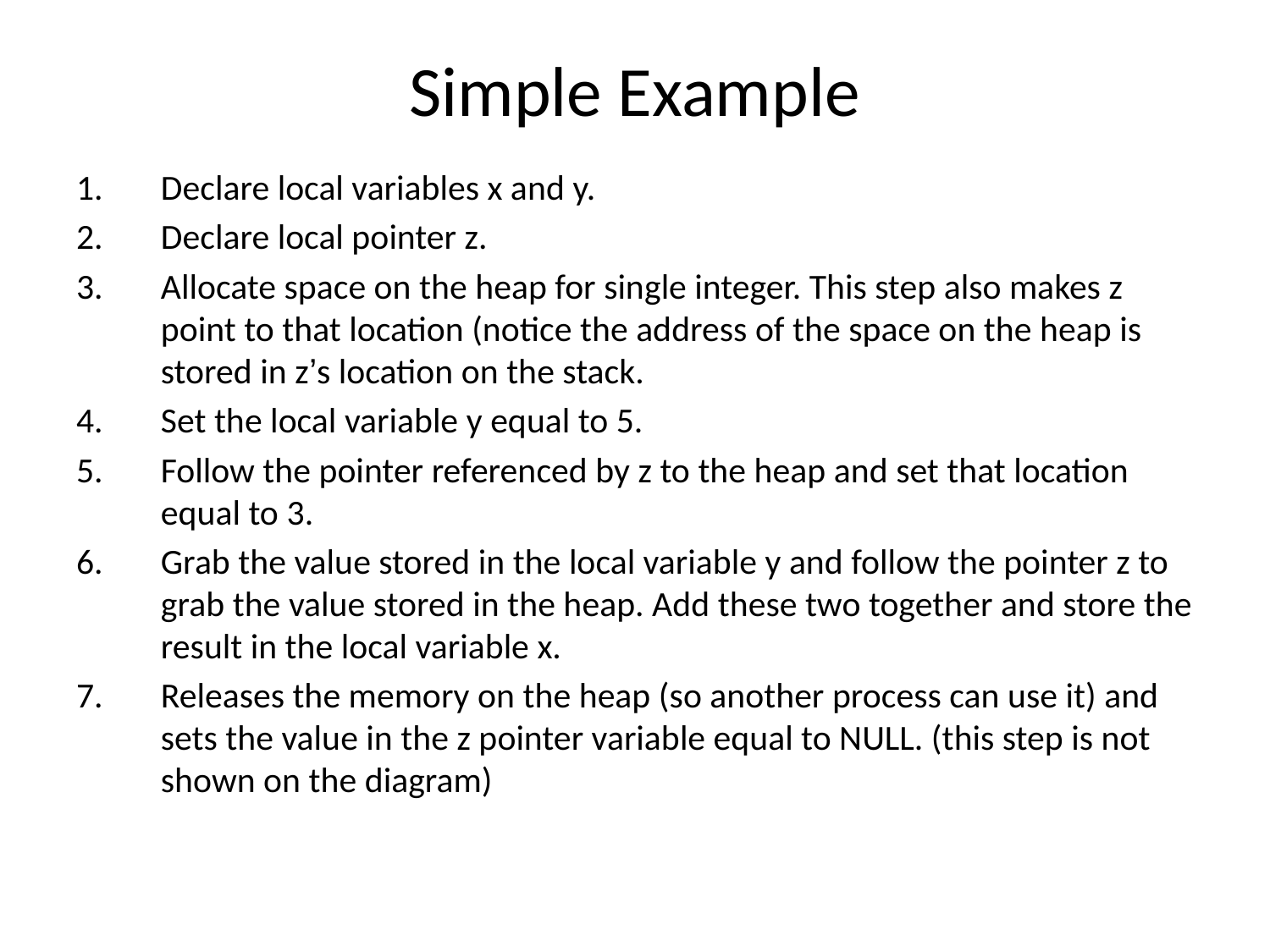

# Simple Example
Declare local variables x and y.
Declare local pointer z.
Allocate space on the heap for single integer. This step also makes z point to that location (notice the address of the space on the heap is stored in z’s location on the stack.
Set the local variable y equal to 5.
Follow the pointer referenced by z to the heap and set that location equal to 3.
Grab the value stored in the local variable y and follow the pointer z to grab the value stored in the heap. Add these two together and store the result in the local variable x.
Releases the memory on the heap (so another process can use it) and sets the value in the z pointer variable equal to NULL. (this step is not shown on the diagram)